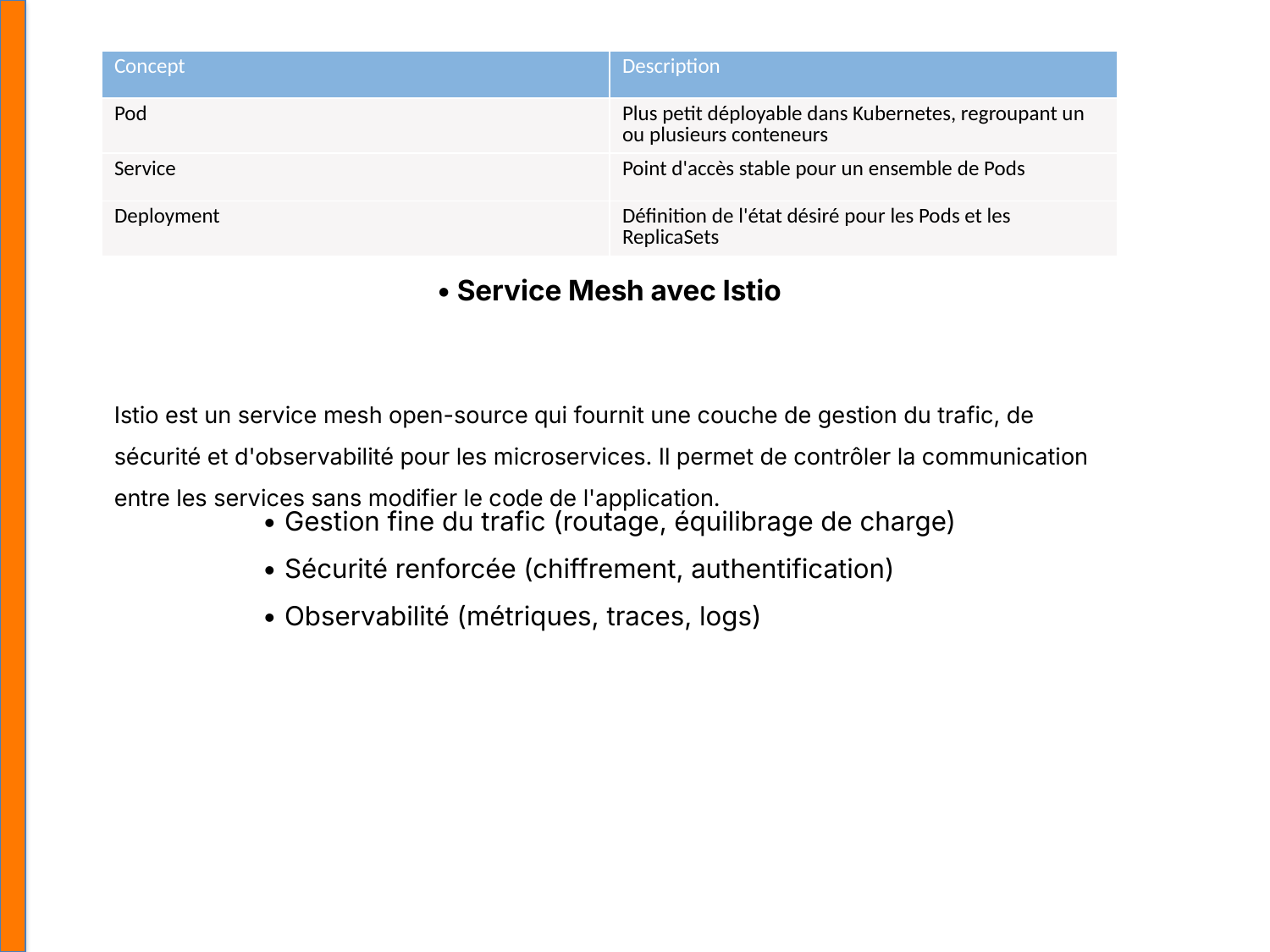

| Concept | Description |
| --- | --- |
| Pod | Plus petit déployable dans Kubernetes, regroupant un ou plusieurs conteneurs |
| Service | Point d'accès stable pour un ensemble de Pods |
| Deployment | Définition de l'état désiré pour les Pods et les ReplicaSets |
• Service Mesh avec Istio

Istio est un service mesh open-source qui fournit une couche de gestion du trafic, de sécurité et d'observabilité pour les microservices. Il permet de contrôler la communication entre les services sans modifier le code de l'application.

• Gestion fine du trafic (routage, équilibrage de charge)
• Sécurité renforcée (chiffrement, authentification)
• Observabilité (métriques, traces, logs)